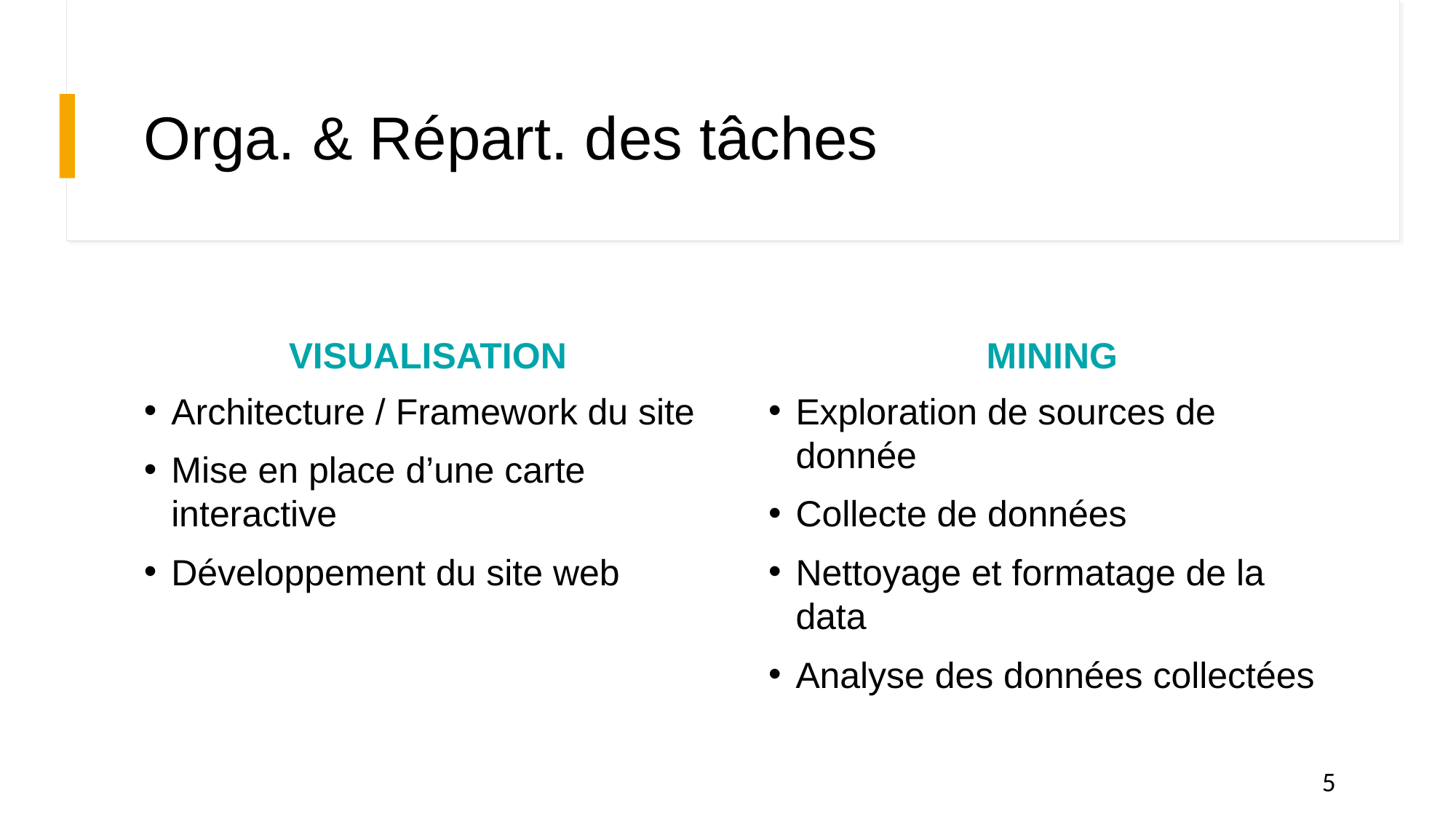

# Orga. & Répart. des tâches
VISUALISATION
MINING
Exploration de sources de donnée
Collecte de données
Nettoyage et formatage de la data
Analyse des données collectées

Architecture / Framework du site
Mise en place d’une carte interactive
Développement du site web

5